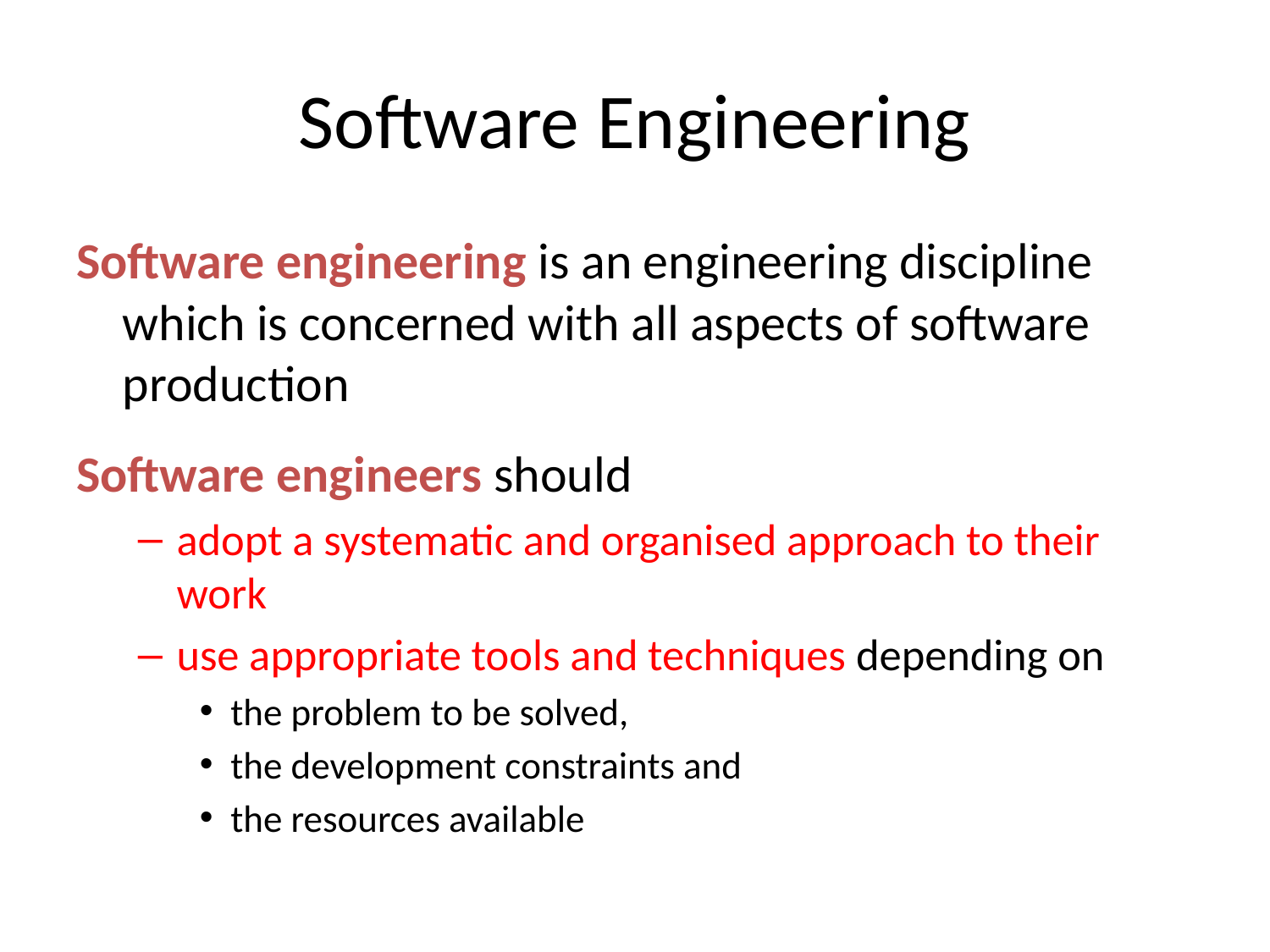

# Software Engineering
Software engineering is an engineering discipline which is concerned with all aspects of software production

Software engineers should
adopt a systematic and organised approach to their work
use appropriate tools and techniques depending on
the problem to be solved,
the development constraints and
the resources available